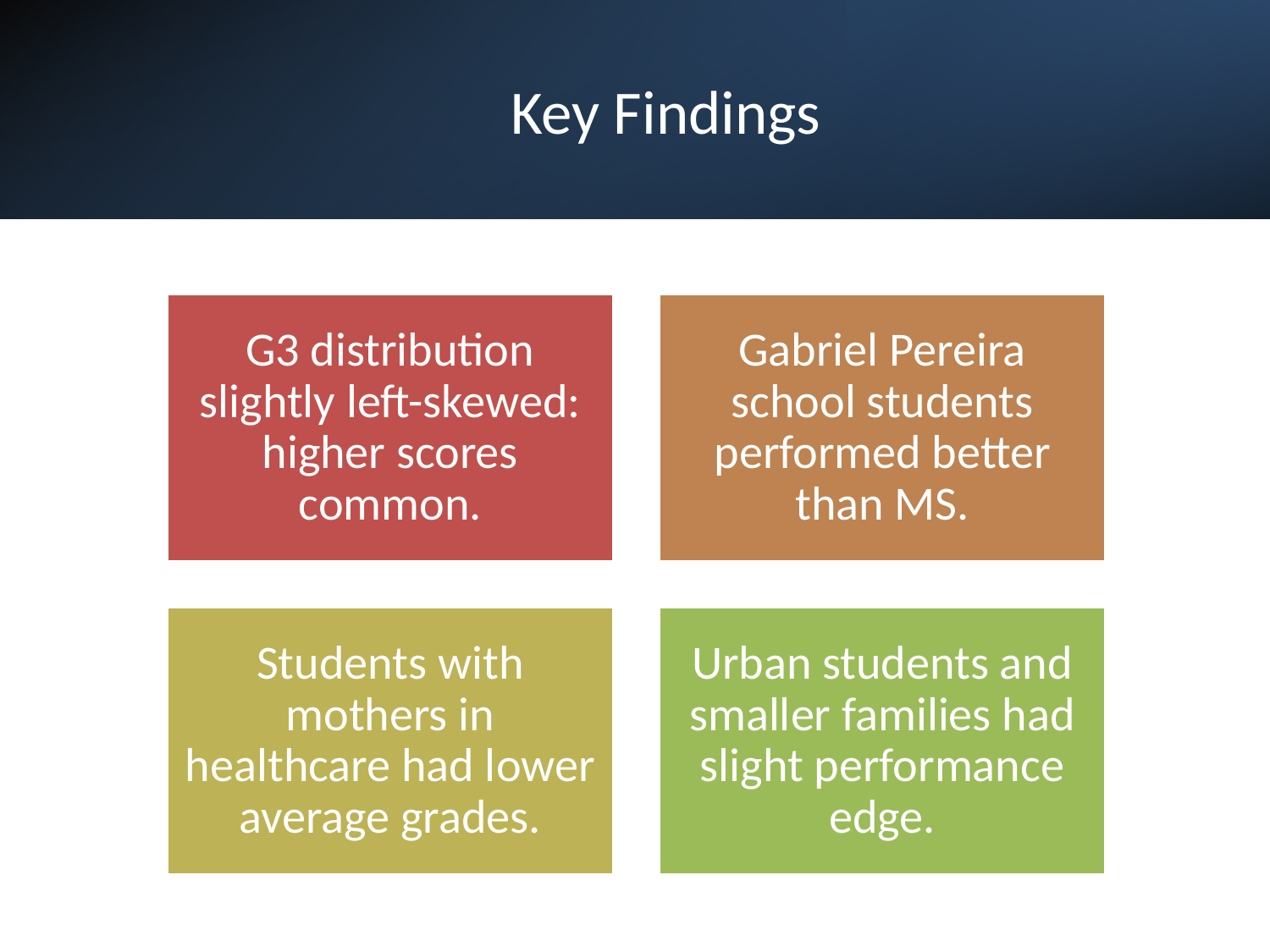

# Key Findings
G3 distribution slightly left-skewed: higher scores common.
Gabriel Pereira school students performed better than MS.
Students with mothers in healthcare had lower average grades.
Urban students and smaller families had slight performance edge.